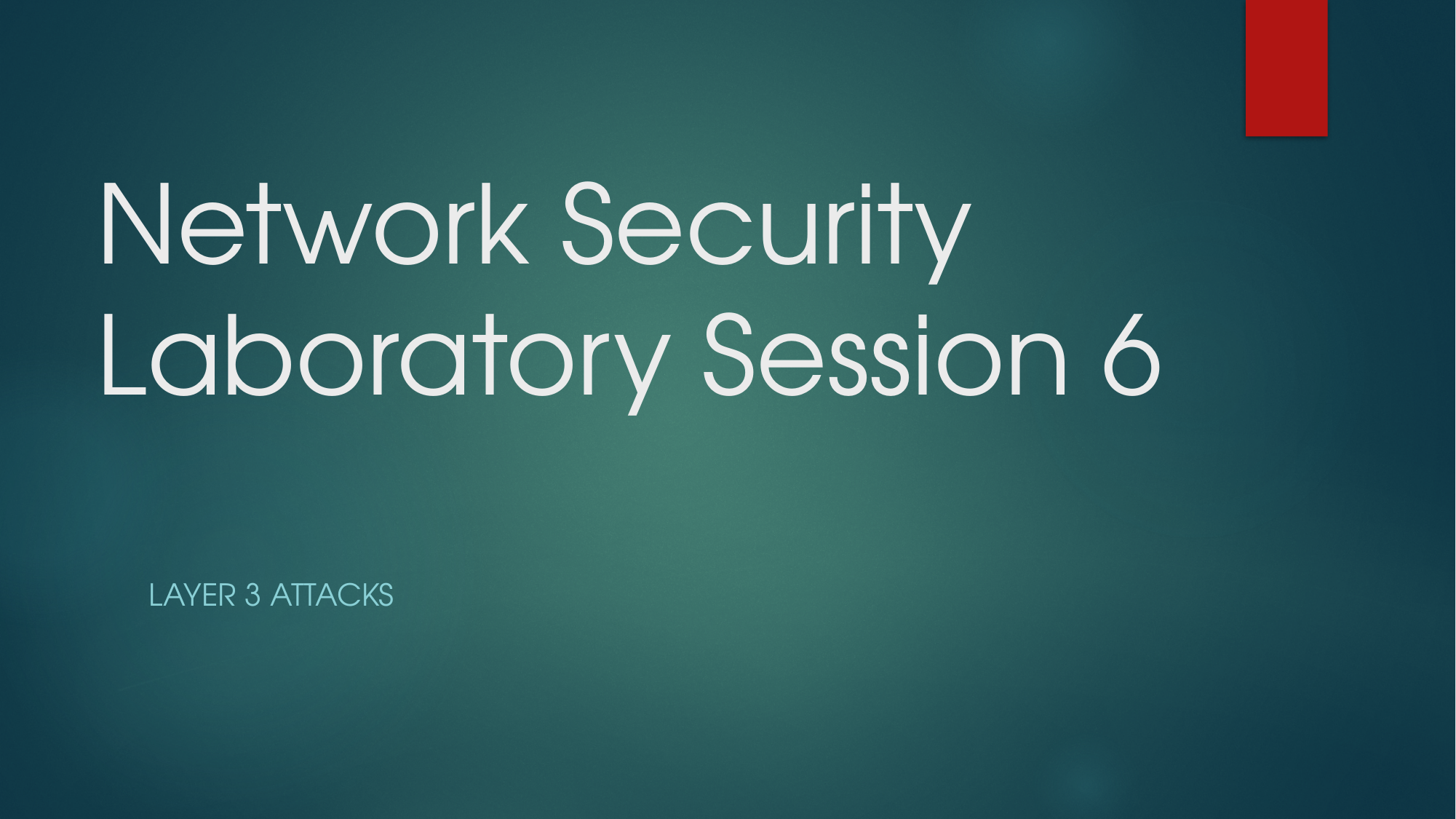

Network Security
Laboratory Session 6
Layer 3 attacks